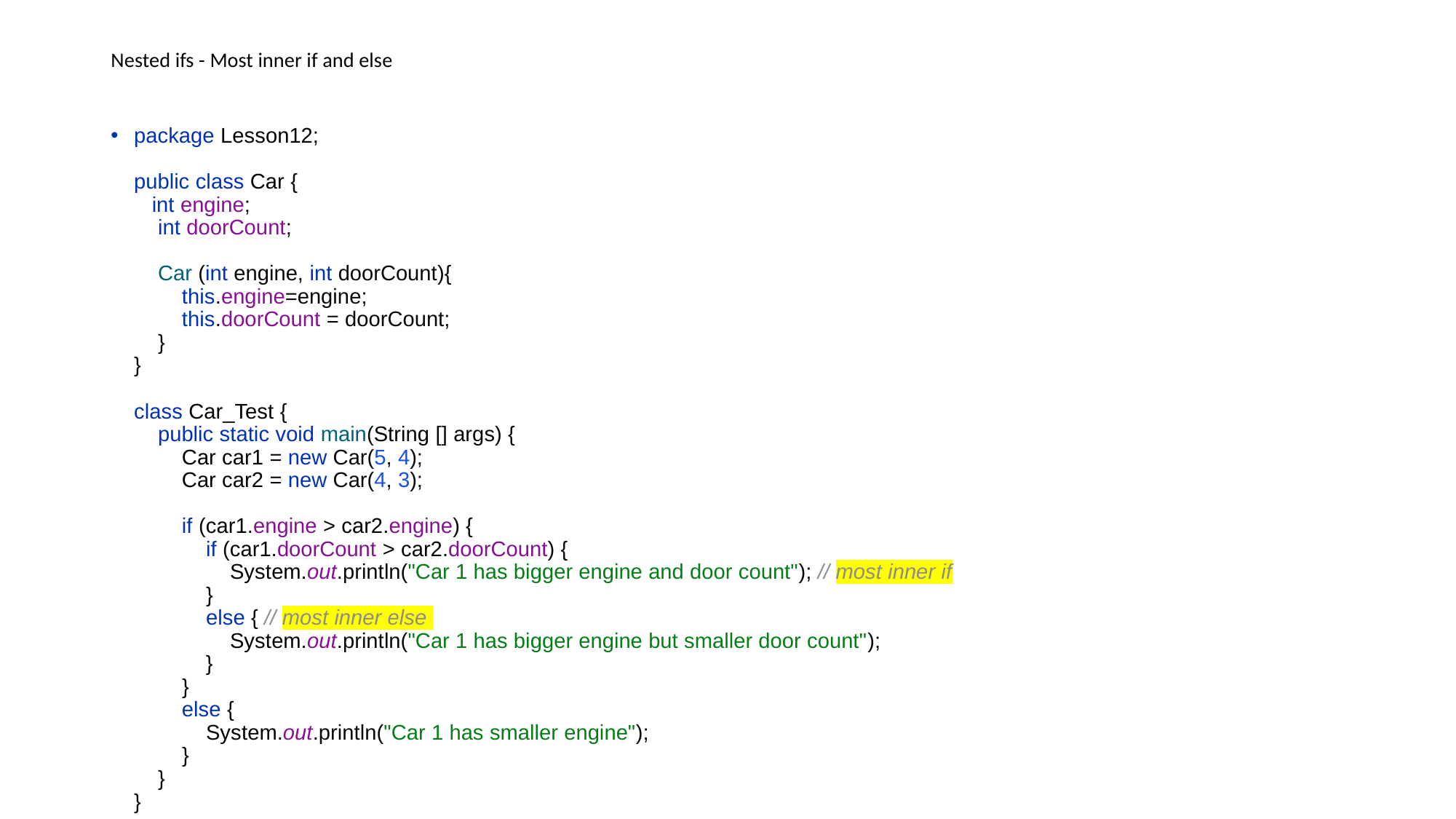

# Nested ifs - Most inner if and else
package Lesson12;
public class Car {
   int engine;
    int doorCount;
    Car (int engine, int doorCount){
        this.engine=engine;
        this.doorCount = doorCount;
    }
}
class Car_Test {
    public static void main(String [] args) {
        Car car1 = new Car(5, 4);
        Car car2 = new Car(4, 3);
        if (car1.engine > car2.engine) {
            if (car1.doorCount > car2.doorCount) {
                System.out.println("Car 1 has bigger engine and door count"); // most inner if
            }
            else { // most inner else
                System.out.println("Car 1 has bigger engine but smaller door count");
            }
        }
        else {
            System.out.println("Car 1 has smaller engine");
        }
    }
}